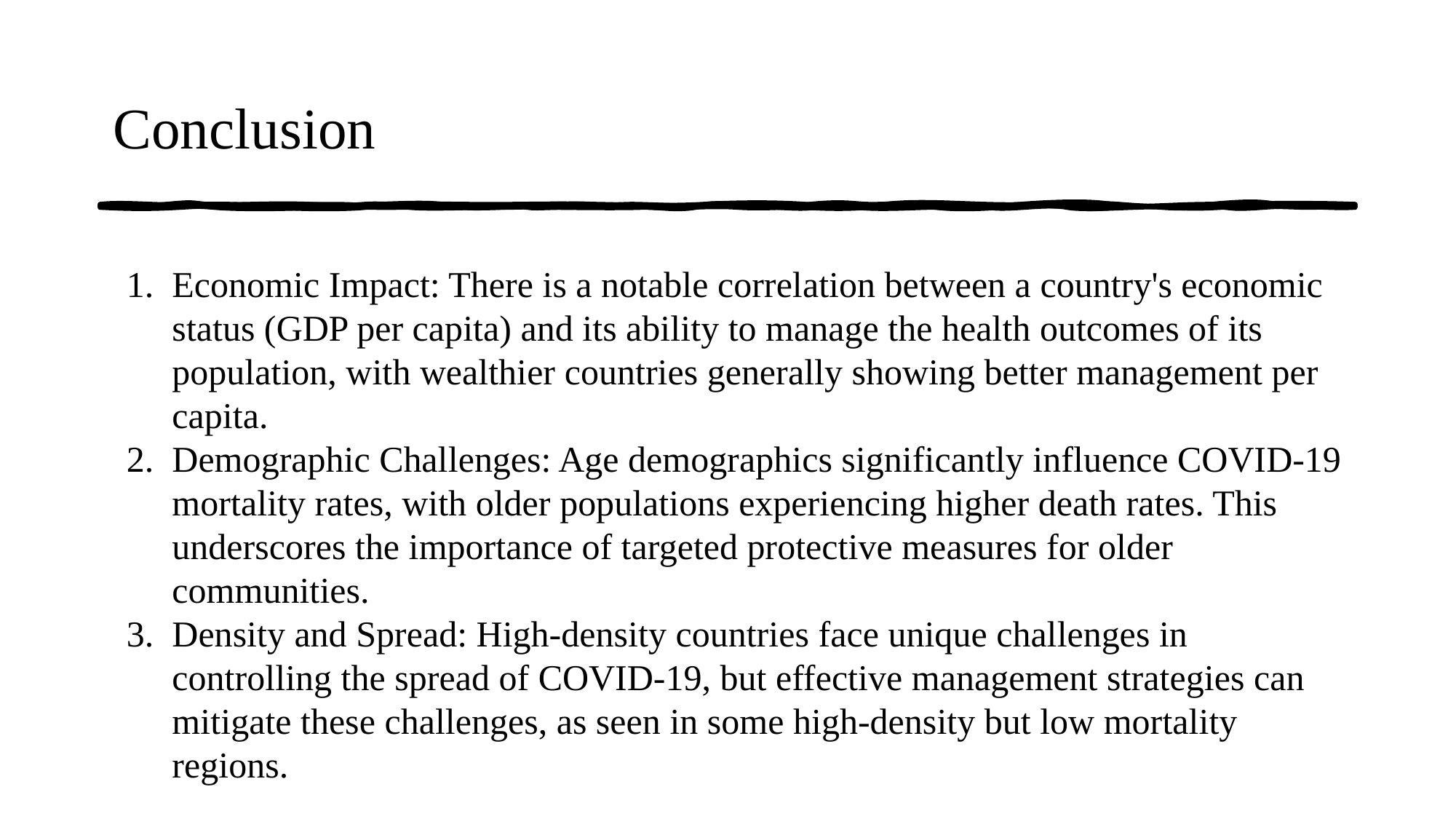

# Conclusion
Economic Impact: There is a notable correlation between a country's economic status (GDP per capita) and its ability to manage the health outcomes of its population, with wealthier countries generally showing better management per capita.
Demographic Challenges: Age demographics significantly influence COVID-19 mortality rates, with older populations experiencing higher death rates. This underscores the importance of targeted protective measures for older communities.
Density and Spread: High-density countries face unique challenges in controlling the spread of COVID-19, but effective management strategies can mitigate these challenges, as seen in some high-density but low mortality regions.